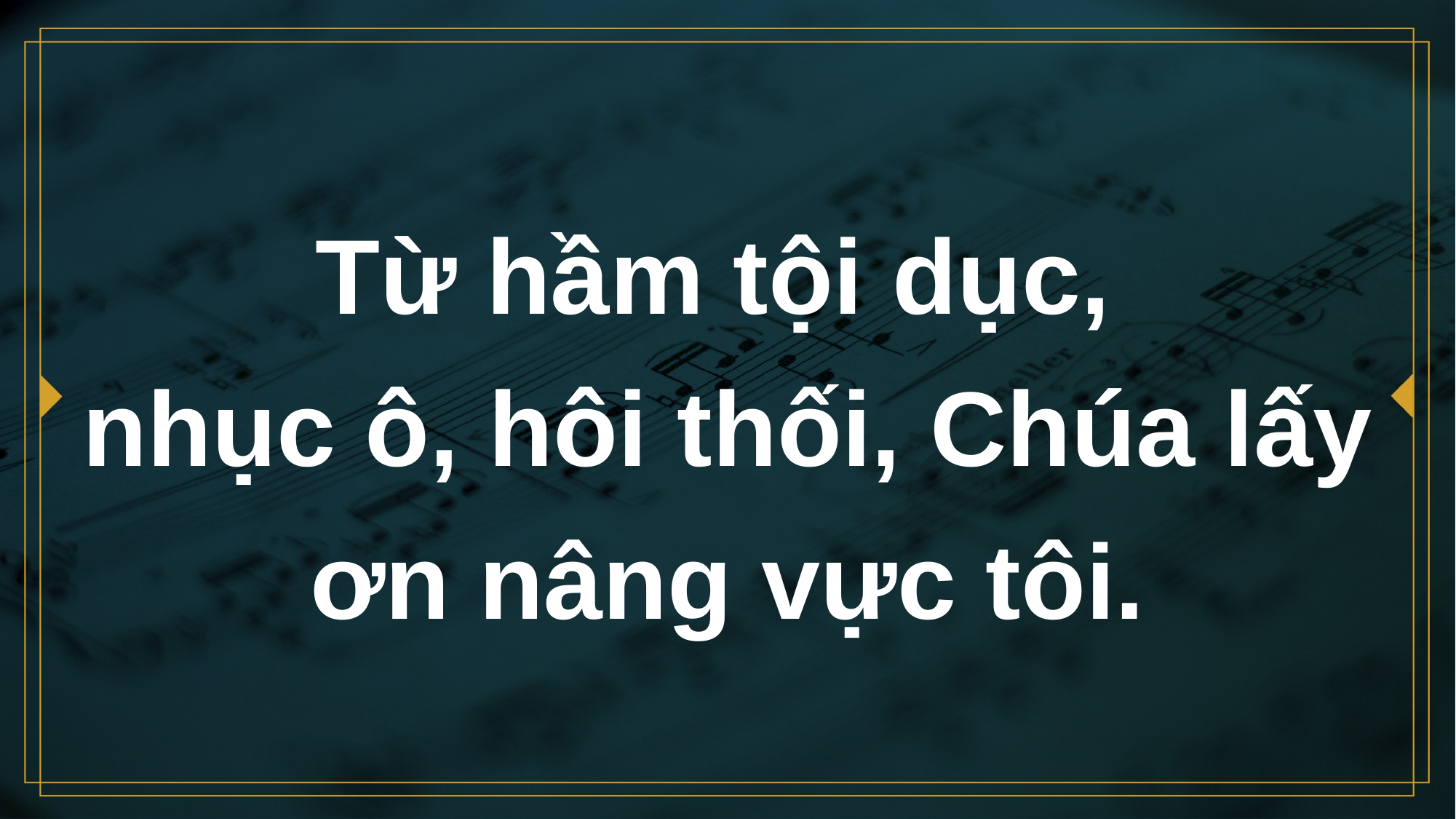

# Từ hầm tội dục, nhục ô, hôi thối, Chúa lấy ơn nâng vực tôi.